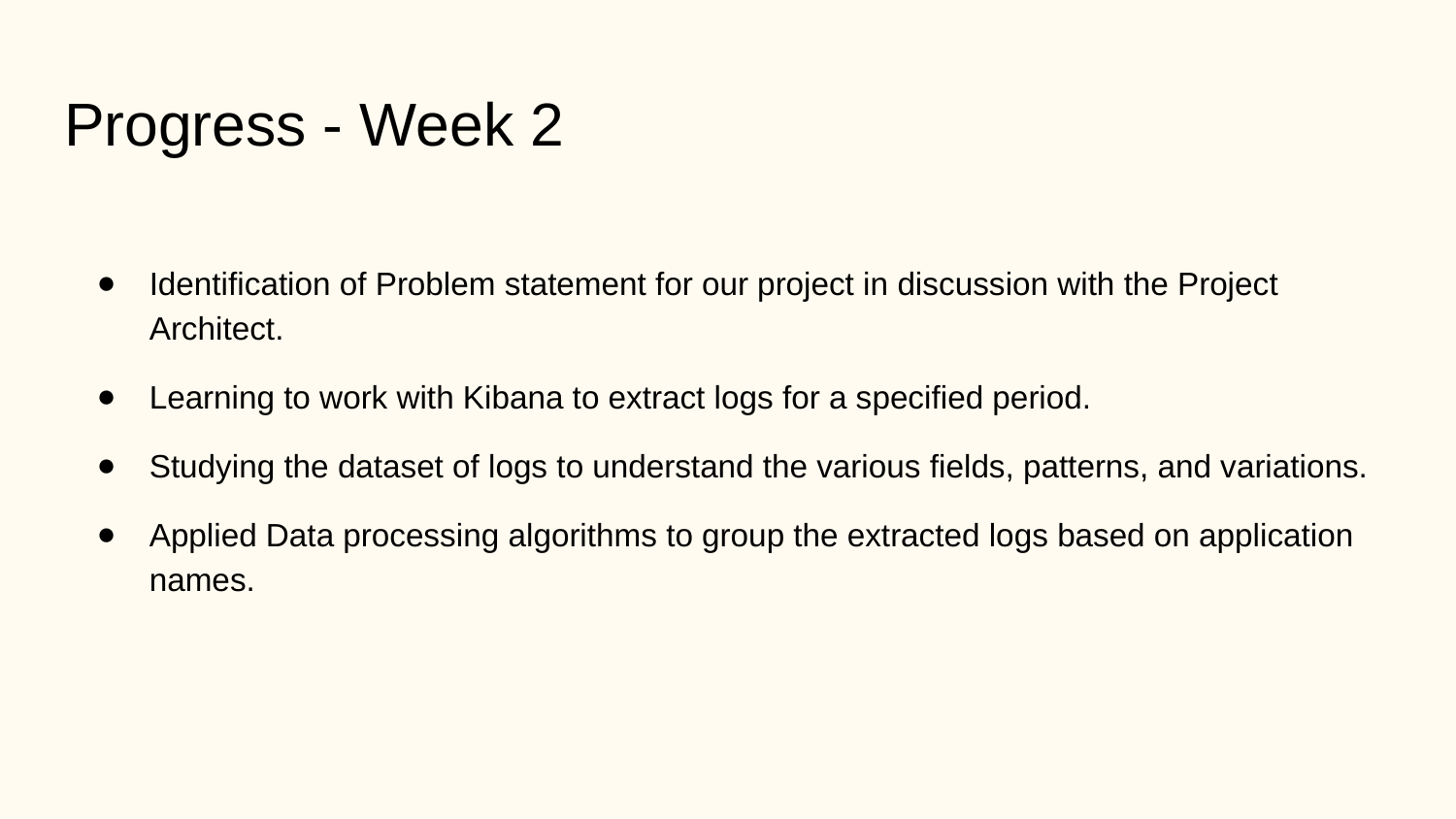

# Progress - Week 2

Identification of Problem statement for our project in discussion with the Project Architect.
Learning to work with Kibana to extract logs for a specified period.
Studying the dataset of logs to understand the various fields, patterns, and variations.
Applied Data processing algorithms to group the extracted logs based on application names.